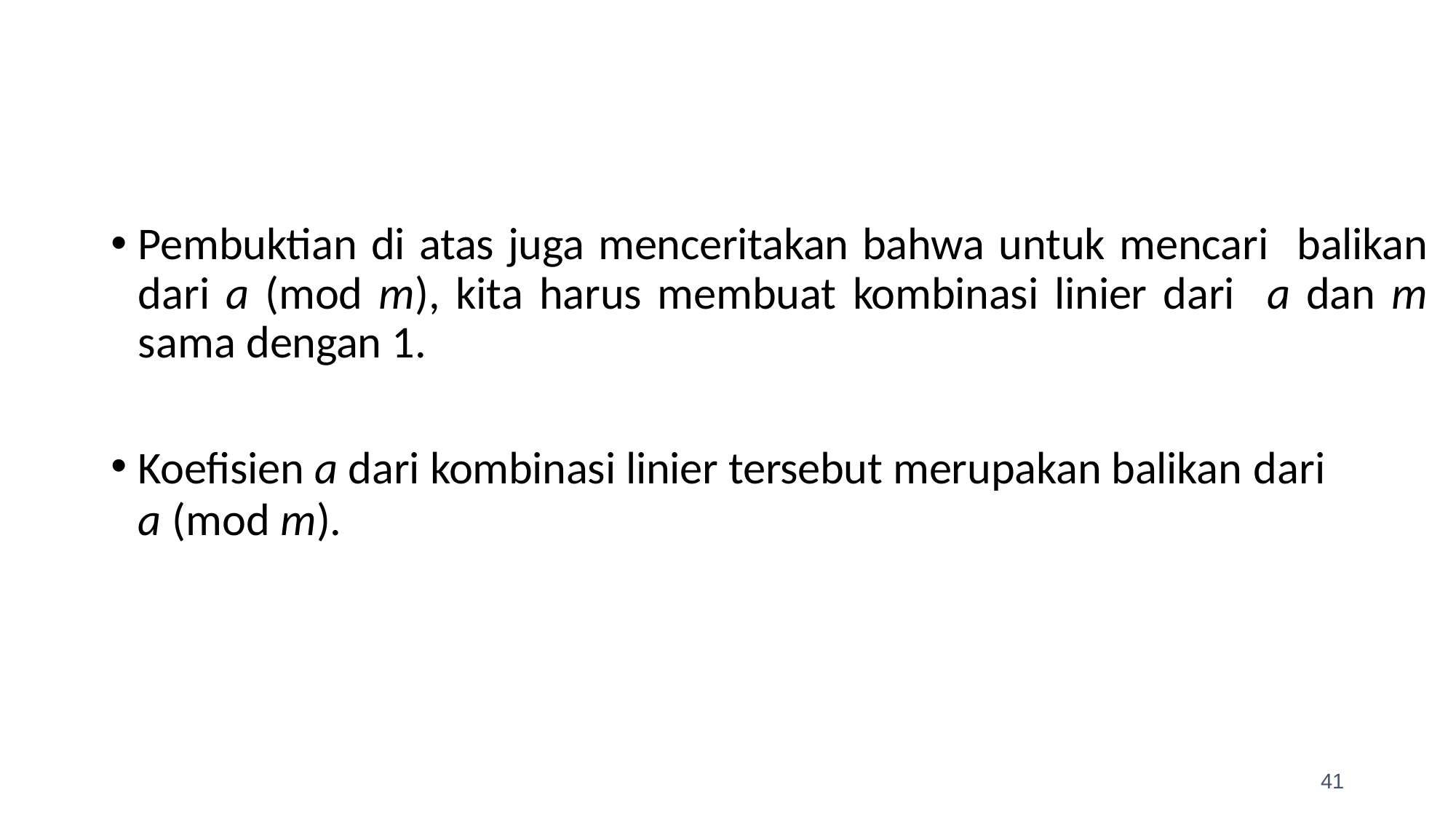

Pembuktian di atas juga menceritakan bahwa untuk mencari  balikan dari a (mod m), kita harus membuat kombinasi linier dari  a dan m sama dengan 1.

Koefisien a dari kombinasi linier tersebut merupakan balikan dari
a (mod m).
41